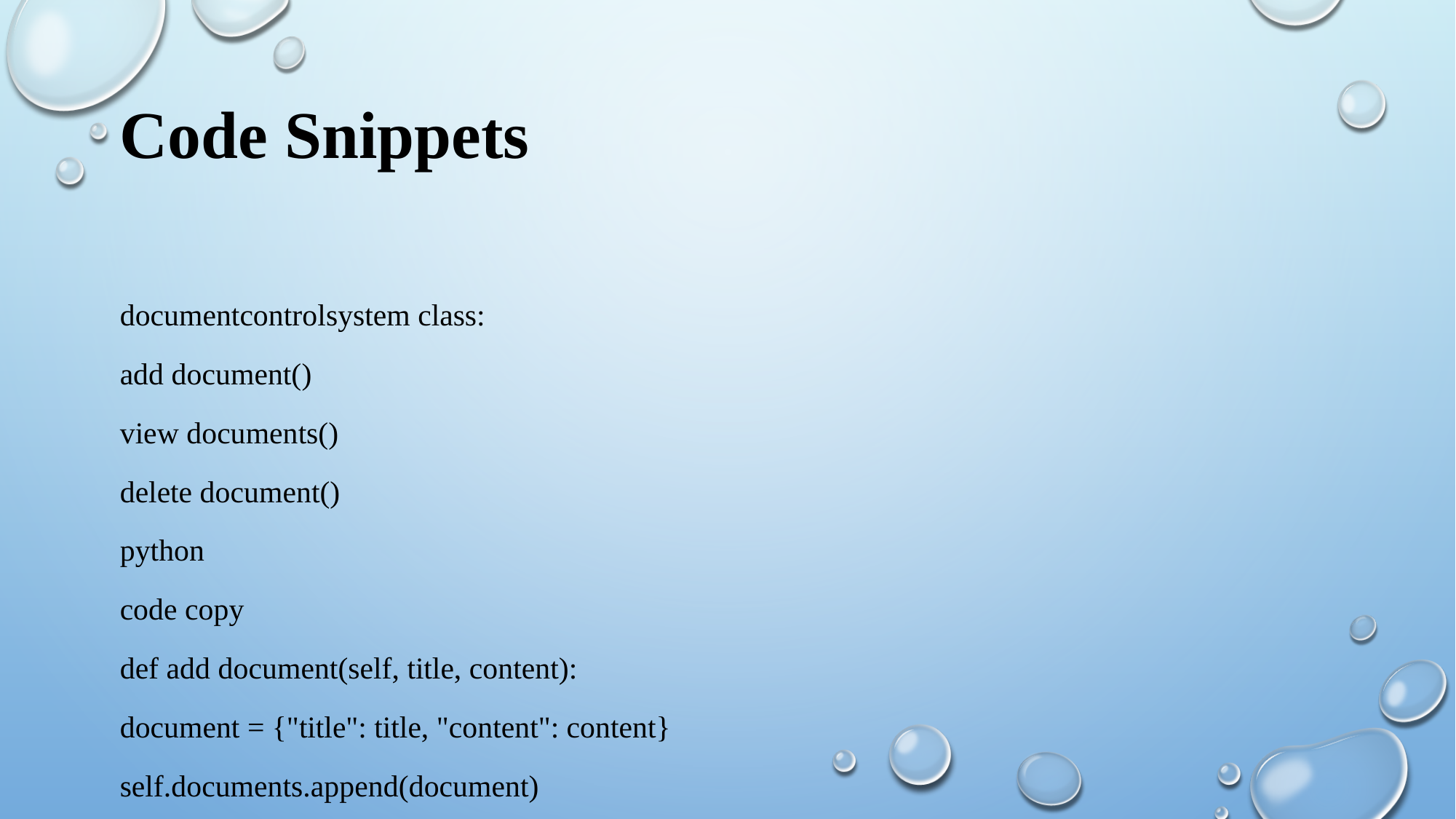

# Code Snippets
documentcontrolsystem class:
add document()
view documents()
delete document()
python
code copy
def add document(self, title, content):
document = {"title": title, "content": content}
self.documents.append(document)